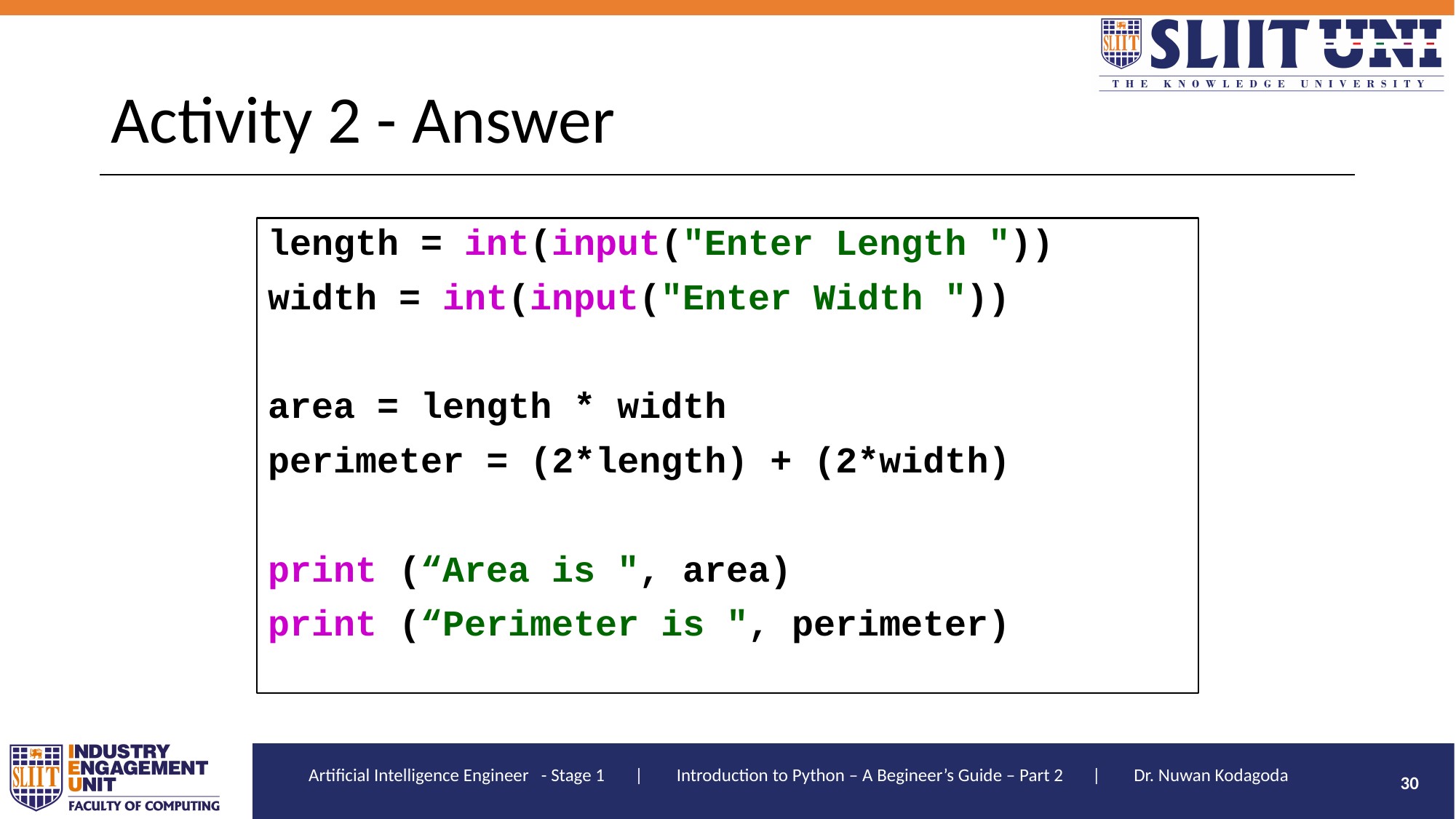

# Activity 2 - Answer
length = int(input("Enter Length "))
width = int(input("Enter Width "))

area = length * width
perimeter = (2*length) + (2*width)

print (“Area is ", area)
print (“Perimeter is ", perimeter)
30